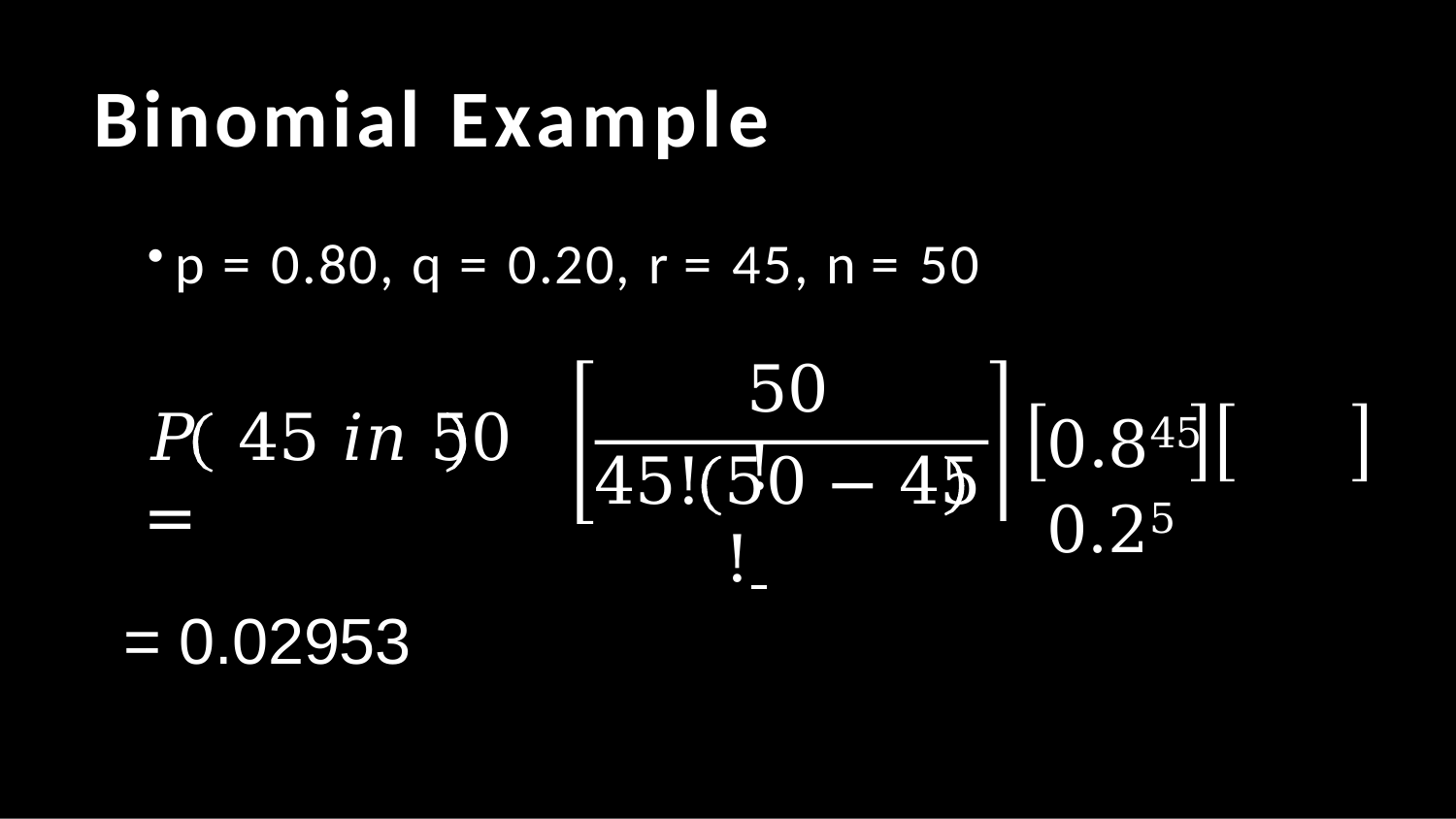

# Binomial Example
p = 0.80, q = 0.20, r = 45, n = 50
50!

𝑃	45 𝑖𝑛 50	=
= 0.02953
0.845	0.25

45!	50 − 45	!